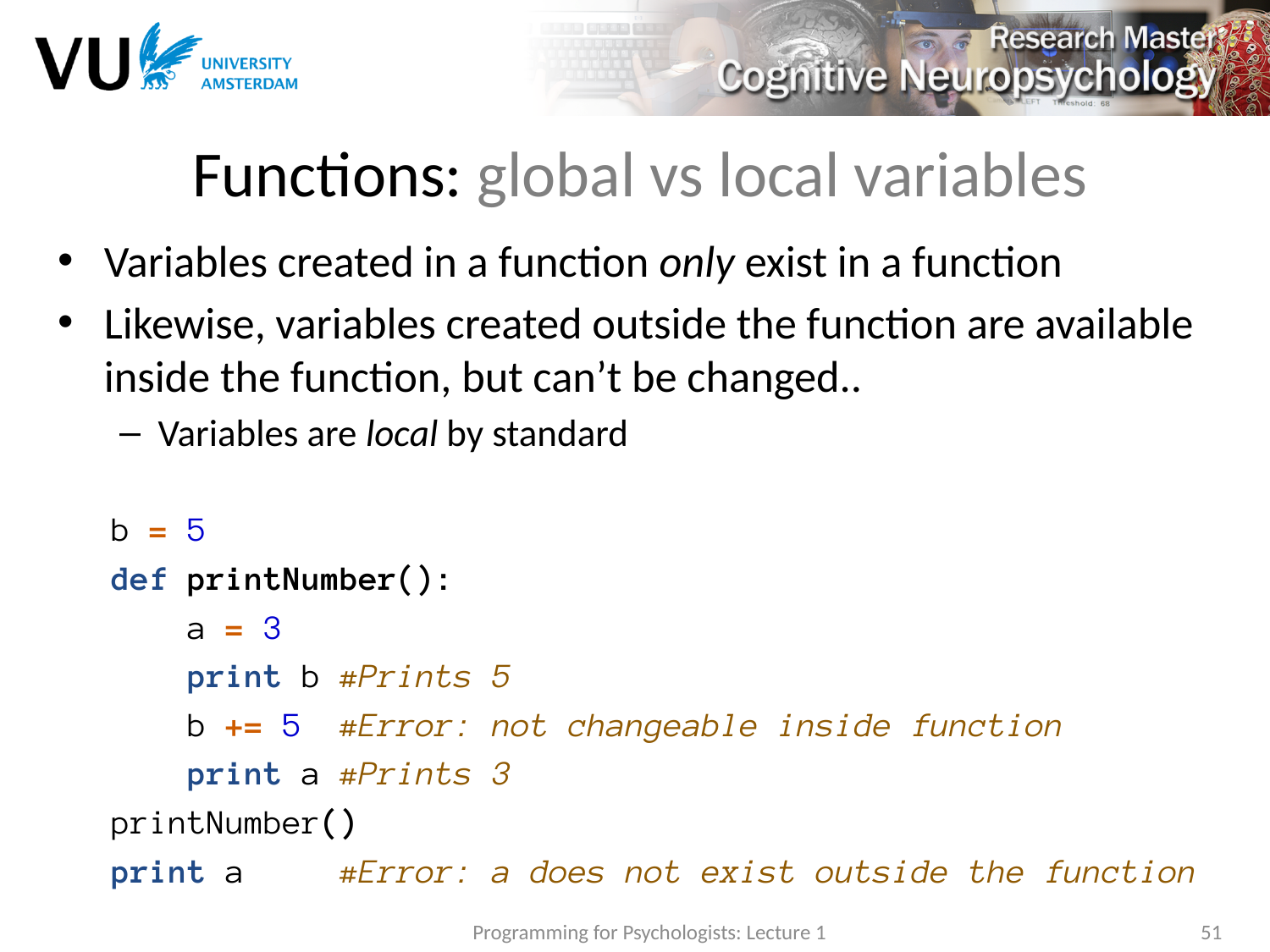

# Functions: global vs local variables
Variables created in a function only exist in a function
Likewise, variables created outside the function are available inside the function, but can’t be changed..
Variables are local by standard
b = 5
def printNumber():
    a = 3
    print b #Prints 5
    b += 5  #Error: not changeable inside function
    print a #Prints 3
printNumber()
print a     #Error: a does not exist outside the function

Programming for Psychologists: Lecture 1
51